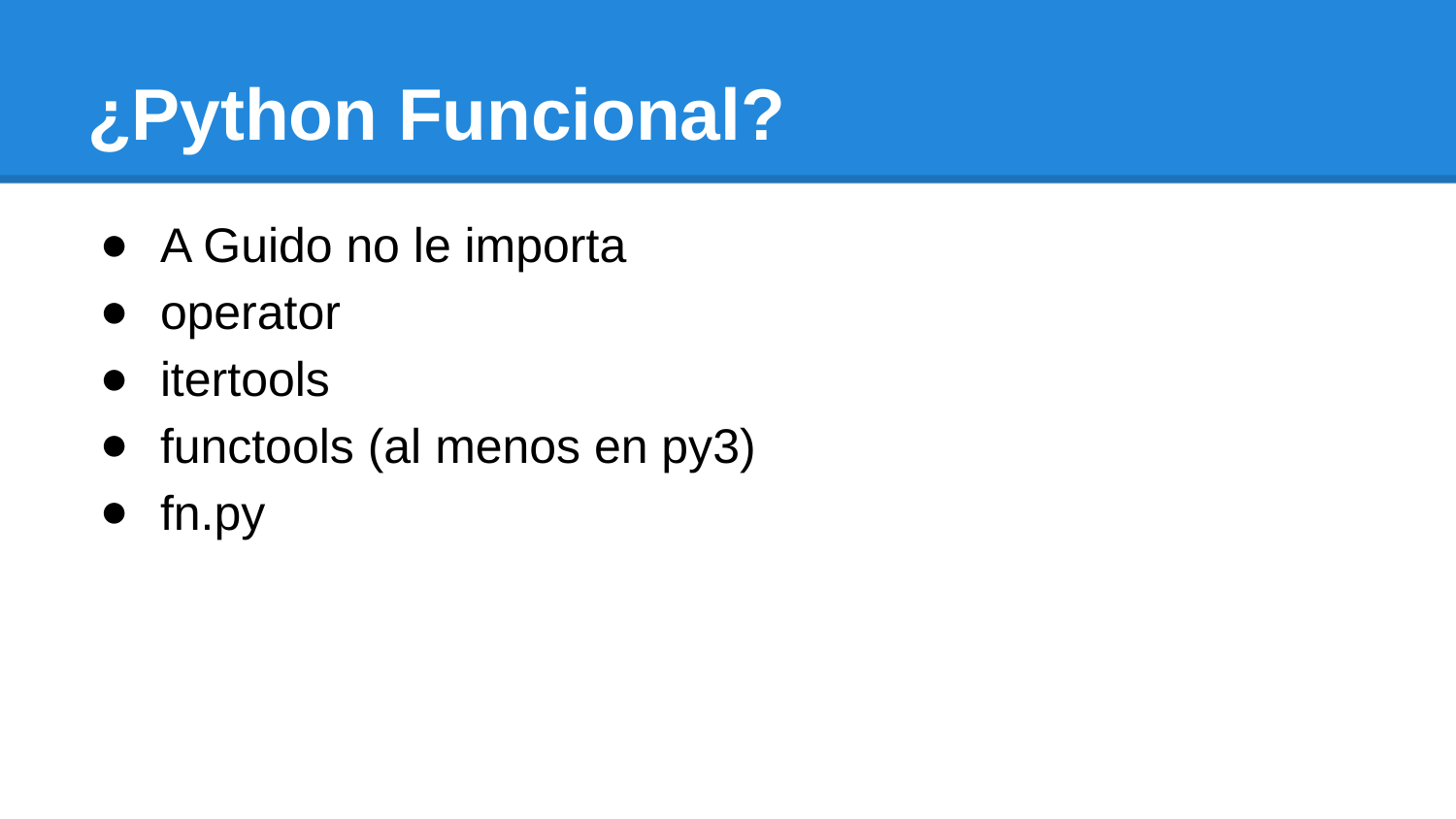

# ¿Python Funcional?
A Guido no le importa
operator
itertools
functools (al menos en py3)
fn.py